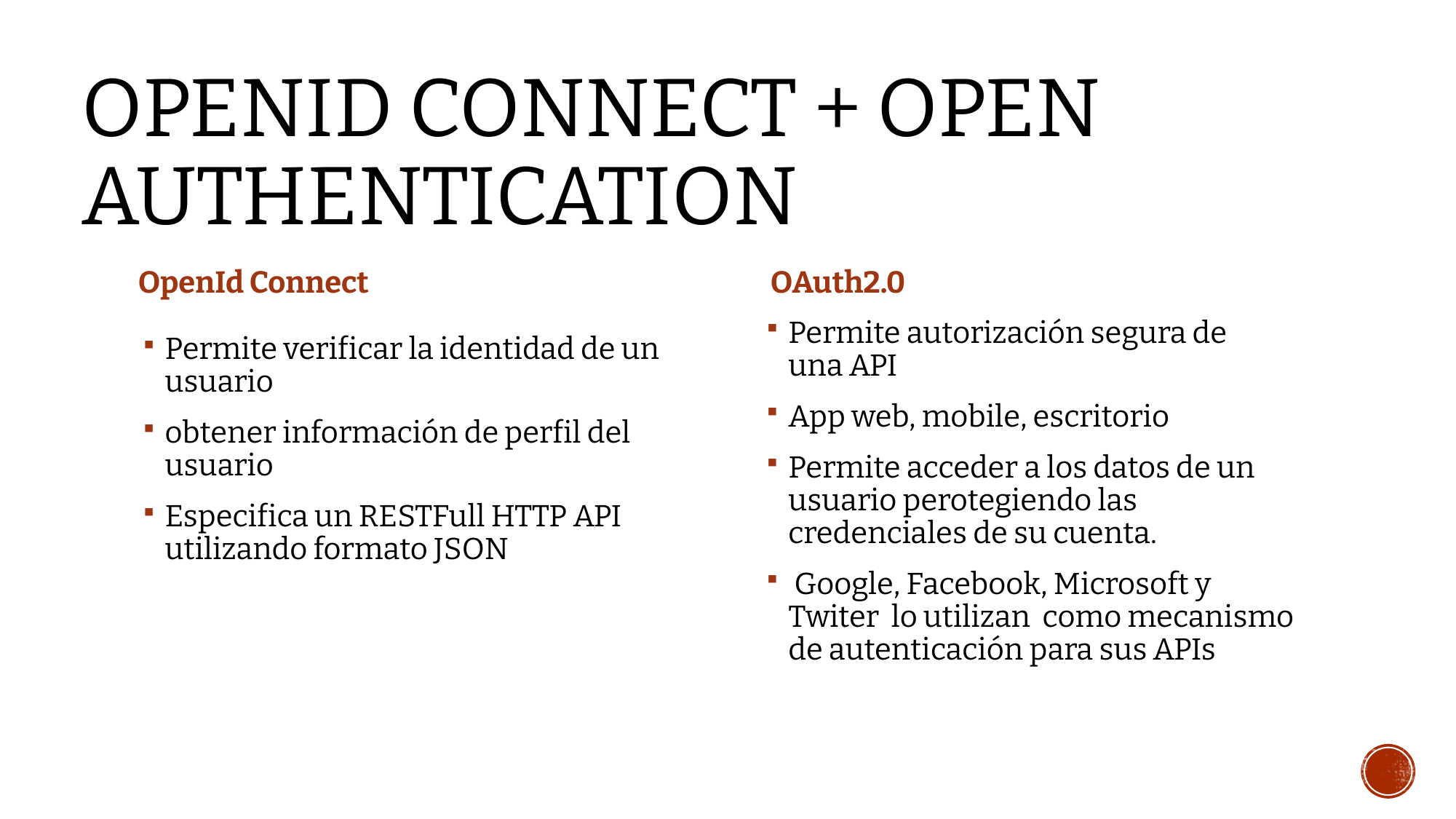

# OpenId Connect + Open Authentication
OpenId Connect
OAuth2.0
Permite autorización segura de una API
App web, mobile, escritorio
Permite acceder a los datos de un usuario perotegiendo las credenciales de su cuenta.
 Google, Facebook, Microsoft y Twiter  lo utilizan  como mecanismo de autenticación para sus APIs
Permite verificar la identidad de un usuario
obtener información de perfil del usuario
Especifica un RESTFull HTTP API utilizando formato JSON